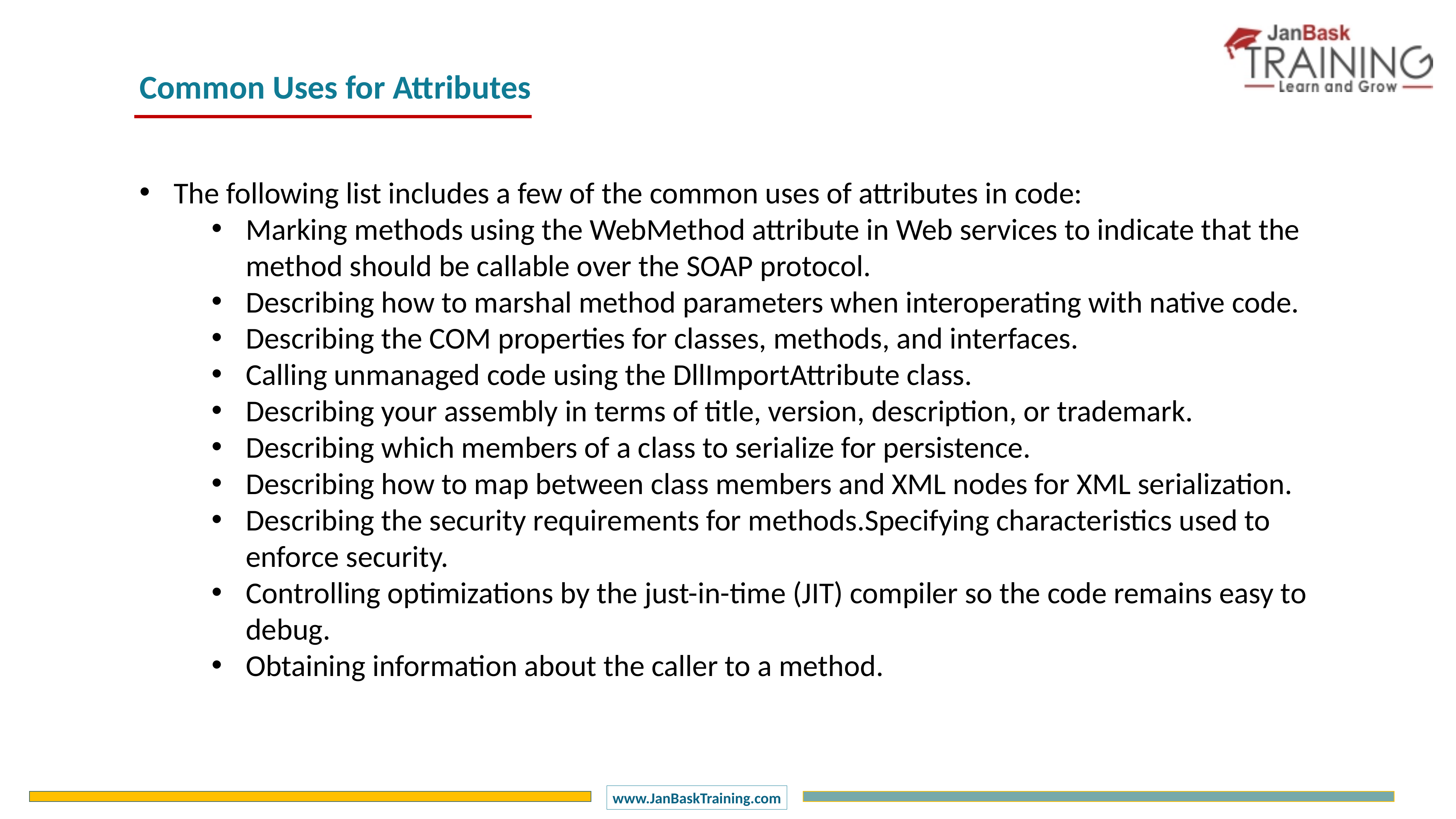

Common Uses for Attributes
The following list includes a few of the common uses of attributes in code:
Marking methods using the WebMethod attribute in Web services to indicate that the method should be callable over the SOAP protocol.
Describing how to marshal method parameters when interoperating with native code.
Describing the COM properties for classes, methods, and interfaces.
Calling unmanaged code using the DllImportAttribute class.
Describing your assembly in terms of title, version, description, or trademark.
Describing which members of a class to serialize for persistence.
Describing how to map between class members and XML nodes for XML serialization.
Describing the security requirements for methods.Specifying characteristics used to enforce security.
Controlling optimizations by the just-in-time (JIT) compiler so the code remains easy to debug.
Obtaining information about the caller to a method.